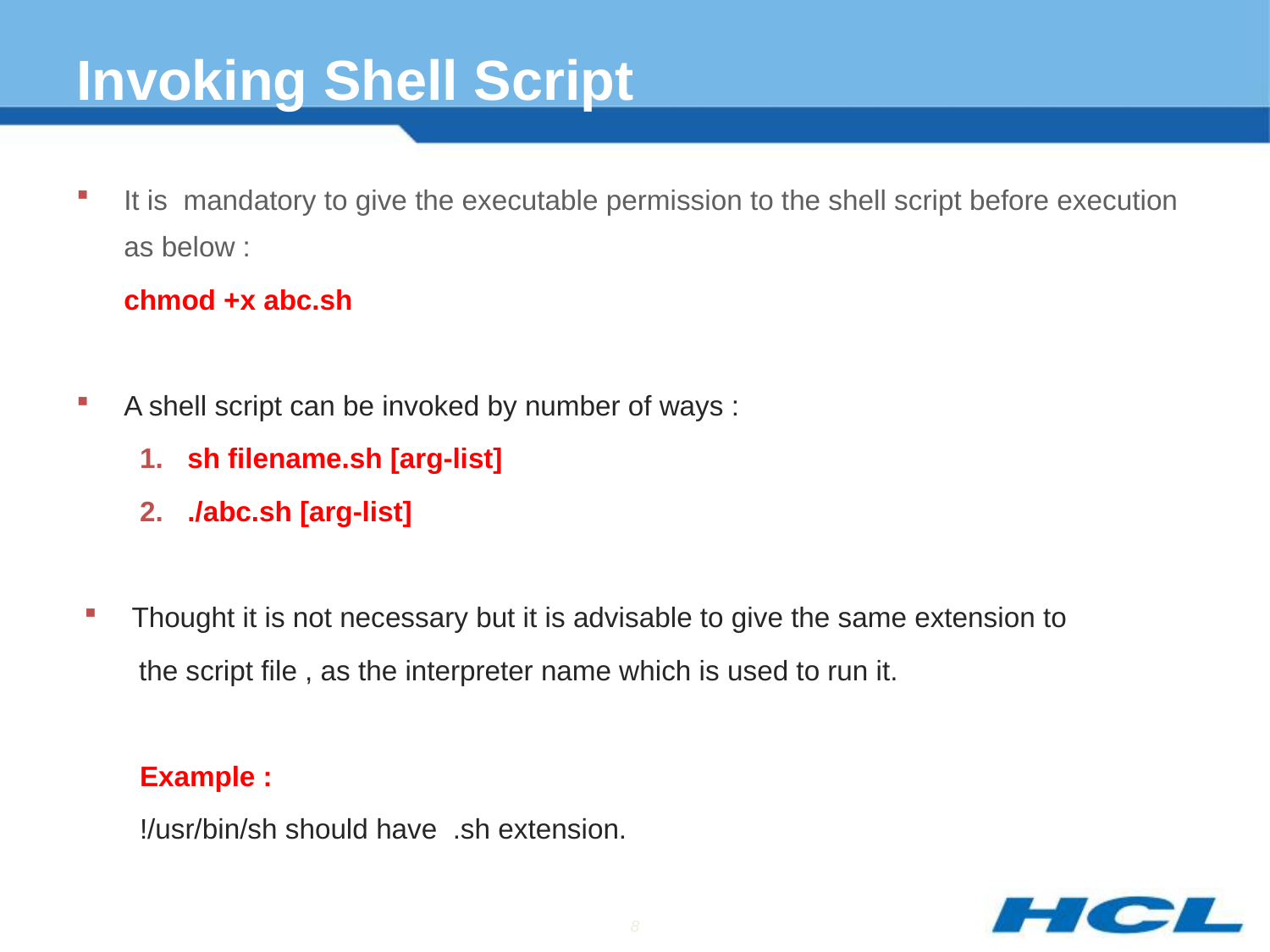

# Invoking Shell Script
It is  mandatory to give the executable permission to the shell script before execution as below :
	chmod +x abc.sh

A shell script can be invoked by number of ways :
sh filename.sh [arg-list]
./abc.sh [arg-list]

Thought it is not necessary but it is advisable to give the same extension to
       the script file , as the interpreter name which is used to run it.

Example :
!/usr/bin/sh should have  .sh extension.
8